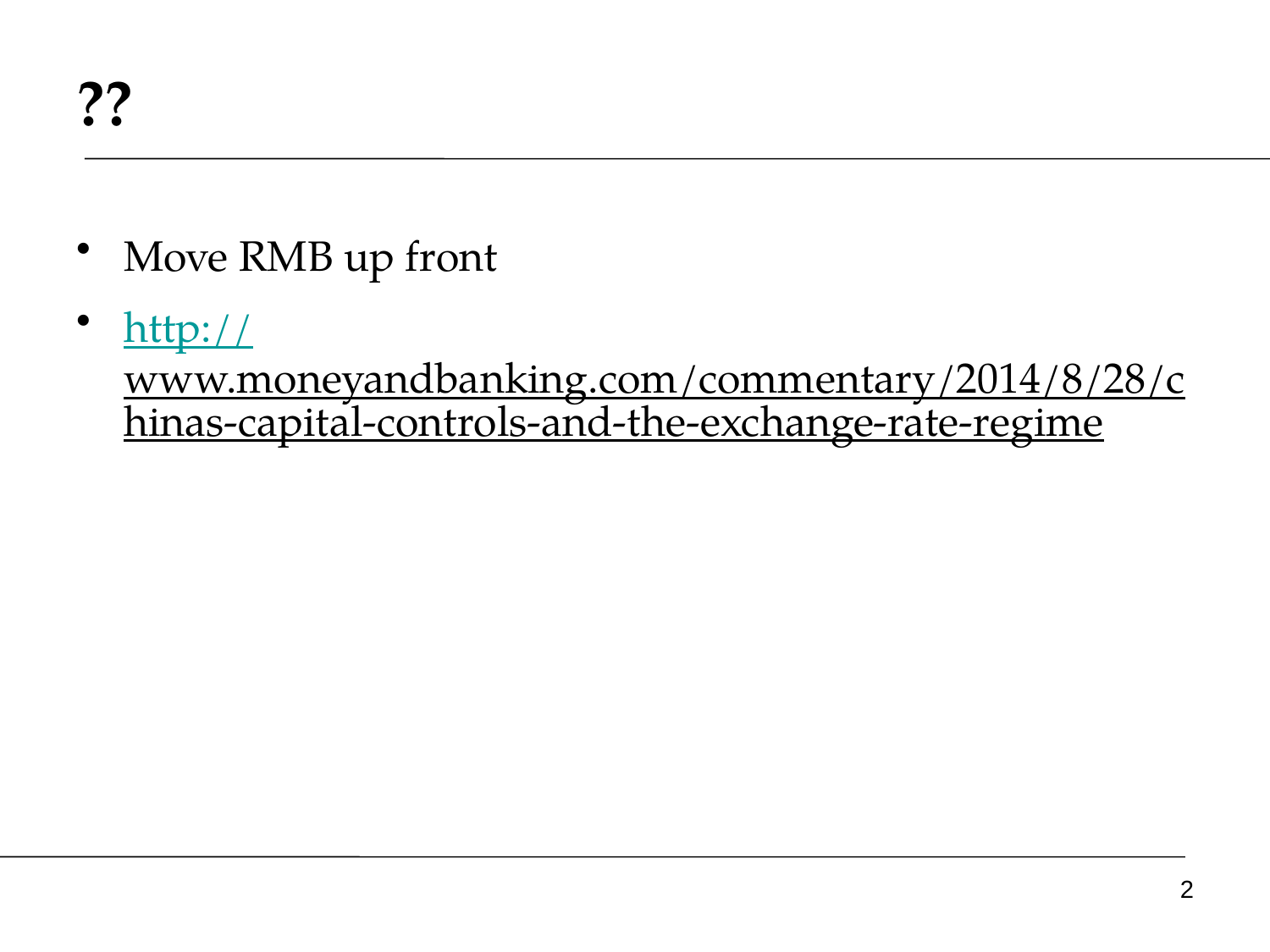

# ??
Move RMB up front
http://www.moneyandbanking.com/commentary/2014/8/28/chinas-capital-controls-and-the-exchange-rate-regime
2